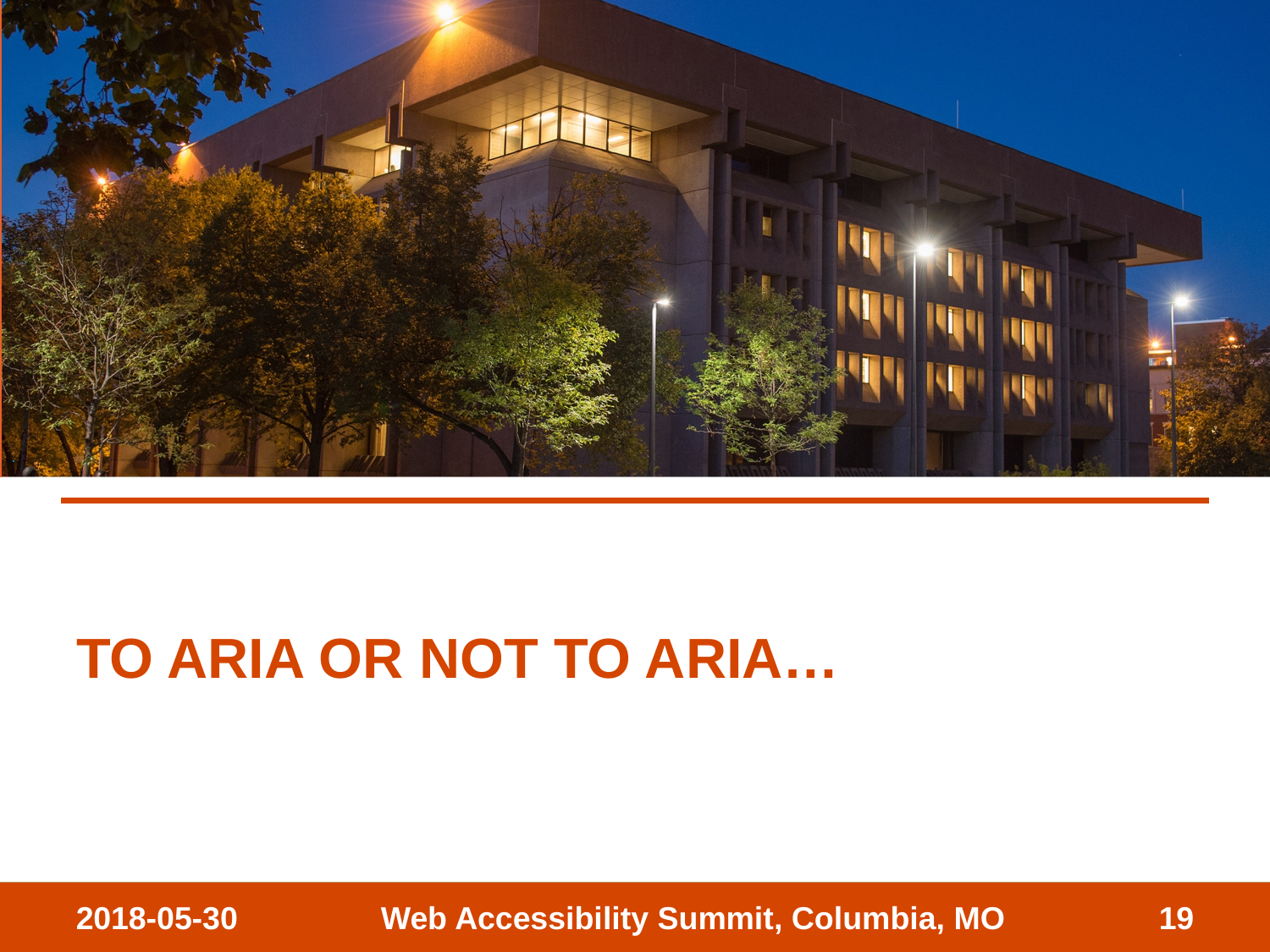

# To ARIA or NOT TO ARIA…
2018-05-30
Web Accessibility Summit, Columbia, MO
19